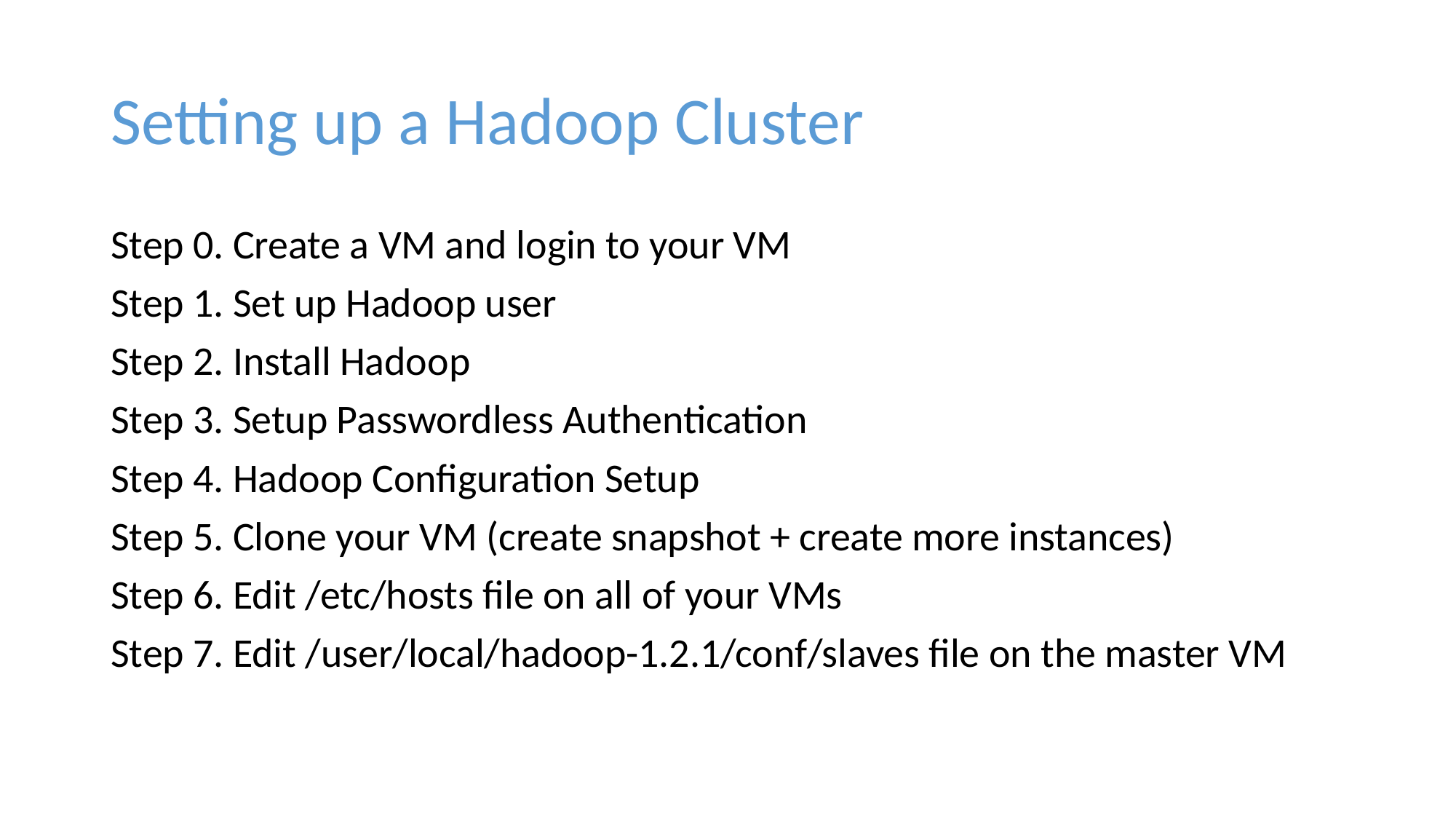

# Setting up a Hadoop Cluster
Step 0. Create a VM and login to your VM
Step 1. Set up Hadoop user
Step 2. Install Hadoop
Step 3. Setup Passwordless Authentication
Step 4. Hadoop Configuration Setup
Step 5. Clone your VM (create snapshot + create more instances)
Step 6. Edit /etc/hosts file on all of your VMs
Step 7. Edit /user/local/hadoop-1.2.1/conf/slaves file on the master VM